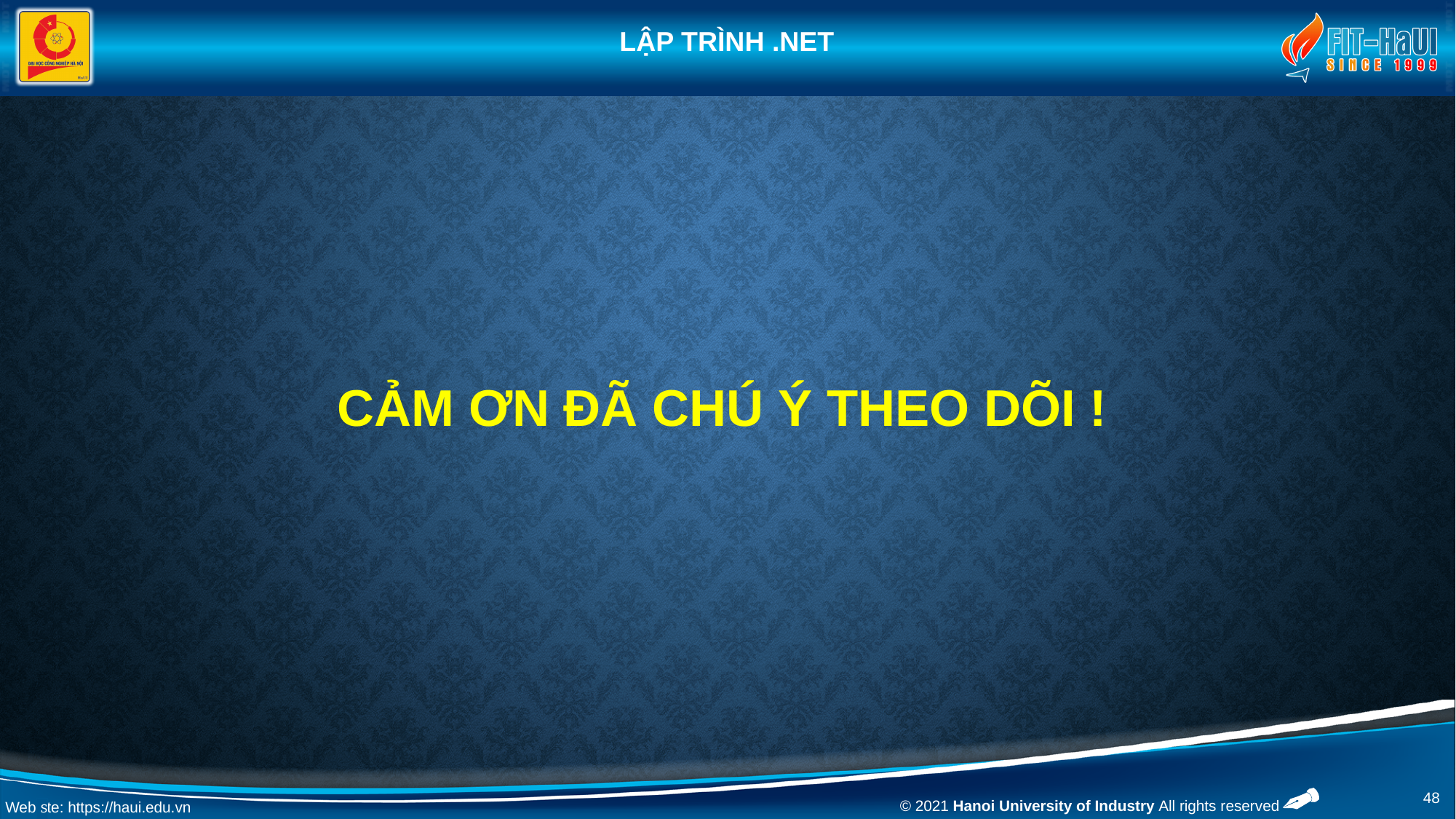

# cảm ơn đã chú ý theo dõi !